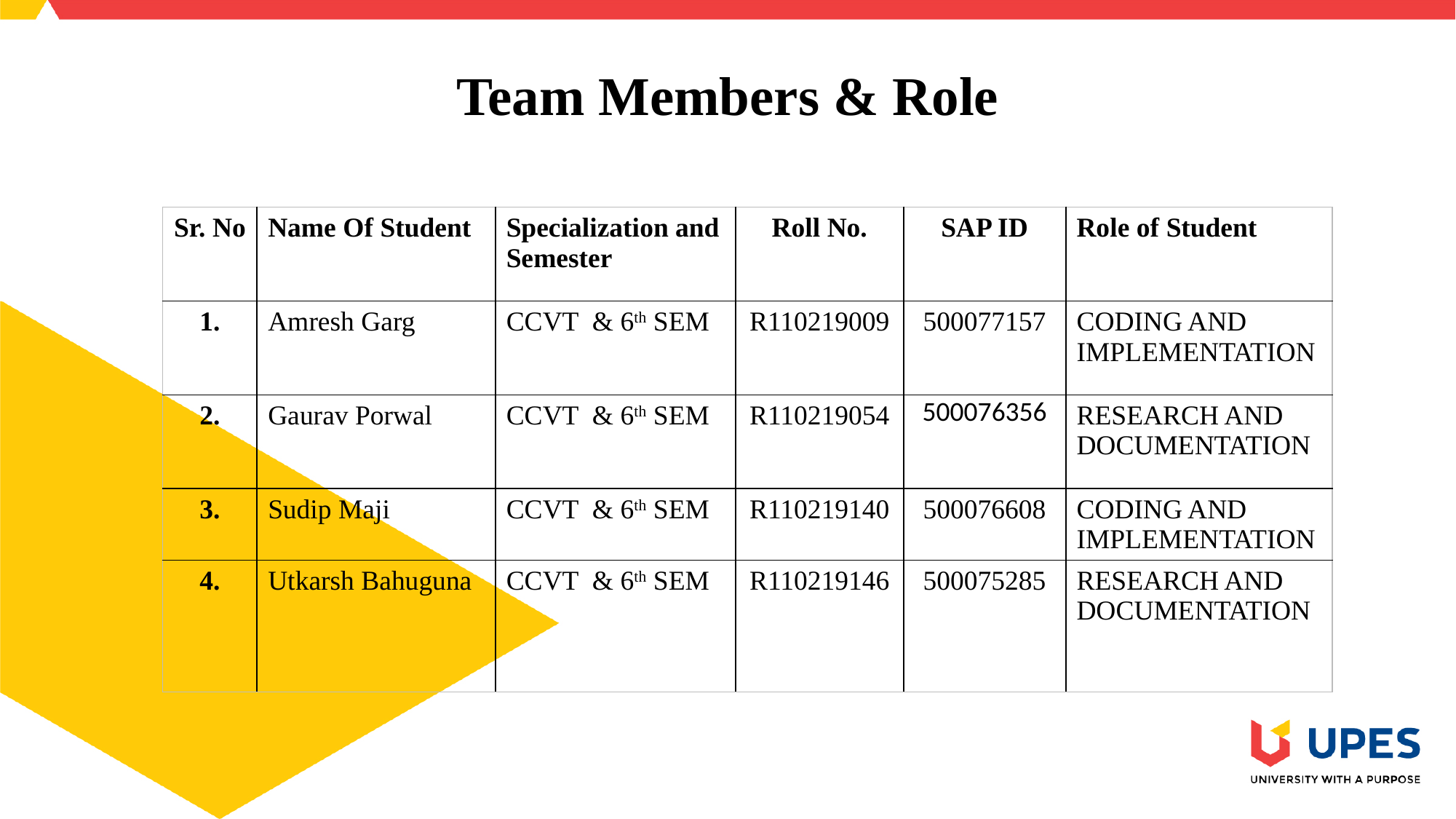

# Team Members & Role
| Sr. No | Name Of Student | Specialization and Semester | Roll No. | SAP ID | Role of Student |
| --- | --- | --- | --- | --- | --- |
| 1. | Amresh Garg | CCVT & 6th SEM | R110219009 | 500077157 | CODING AND IMPLEMENTATION |
| 2. | Gaurav Porwal | CCVT & 6th SEM | R110219054 | 500076356 | RESEARCH AND DOCUMENTATION |
| 3. | Sudip Maji | CCVT & 6th SEM | R110219140 | 500076608 | CODING AND IMPLEMENTATION |
| 4. | Utkarsh Bahuguna | CCVT & 6th SEM | R110219146 | 500075285 | RESEARCH AND DOCUMENTATION |